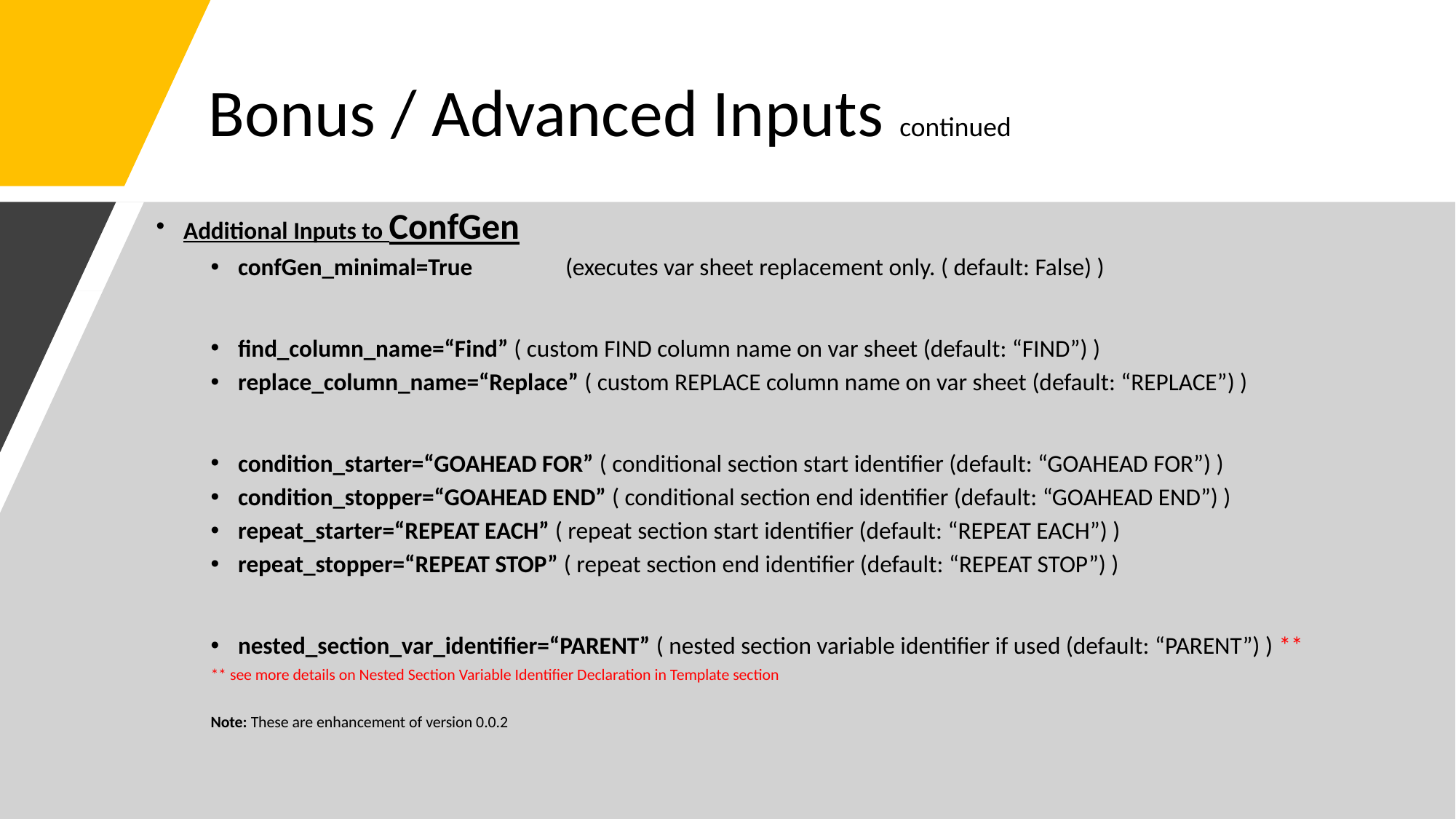

# Bonus / Advanced Inputs continued

Additional Inputs to ConfGen
confGen_minimal=True	(executes var sheet replacement only. ( default: False) )

find_column_name=“Find” ( custom FIND column name on var sheet (default: “FIND”) )
replace_column_name=“Replace” ( custom REPLACE column name on var sheet (default: “REPLACE”) )

condition_starter=“GOAHEAD FOR” ( conditional section start identifier (default: “GOAHEAD FOR”) )
condition_stopper=“GOAHEAD END” ( conditional section end identifier (default: “GOAHEAD END”) )
repeat_starter=“REPEAT EACH” ( repeat section start identifier (default: “REPEAT EACH”) )
repeat_stopper=“REPEAT STOP” ( repeat section end identifier (default: “REPEAT STOP”) )

nested_section_var_identifier=“PARENT” ( nested section variable identifier if used (default: “PARENT”) ) **
** see more details on Nested Section Variable Identifier Declaration in Template section

Note: These are enhancement of version 0.0.2